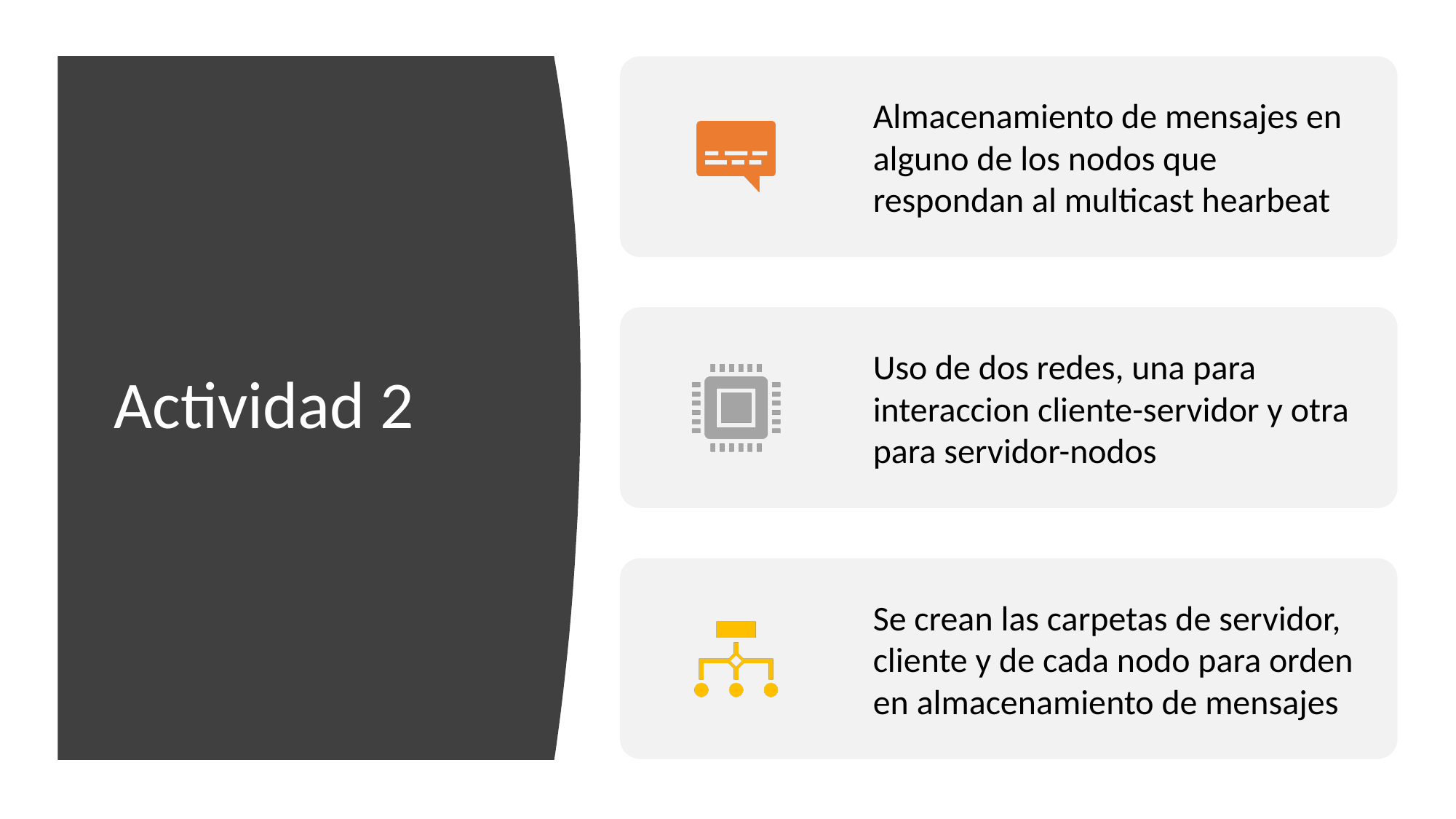

Almacenamiento de mensajes en alguno de los nodos que respondan al multicast hearbeat
Uso de dos redes, una para interaccion cliente-servidor y otra para servidor-nodos
Se crean las carpetas de servidor, cliente y de cada nodo para orden en almacenamiento de mensajes

# Actividad 2